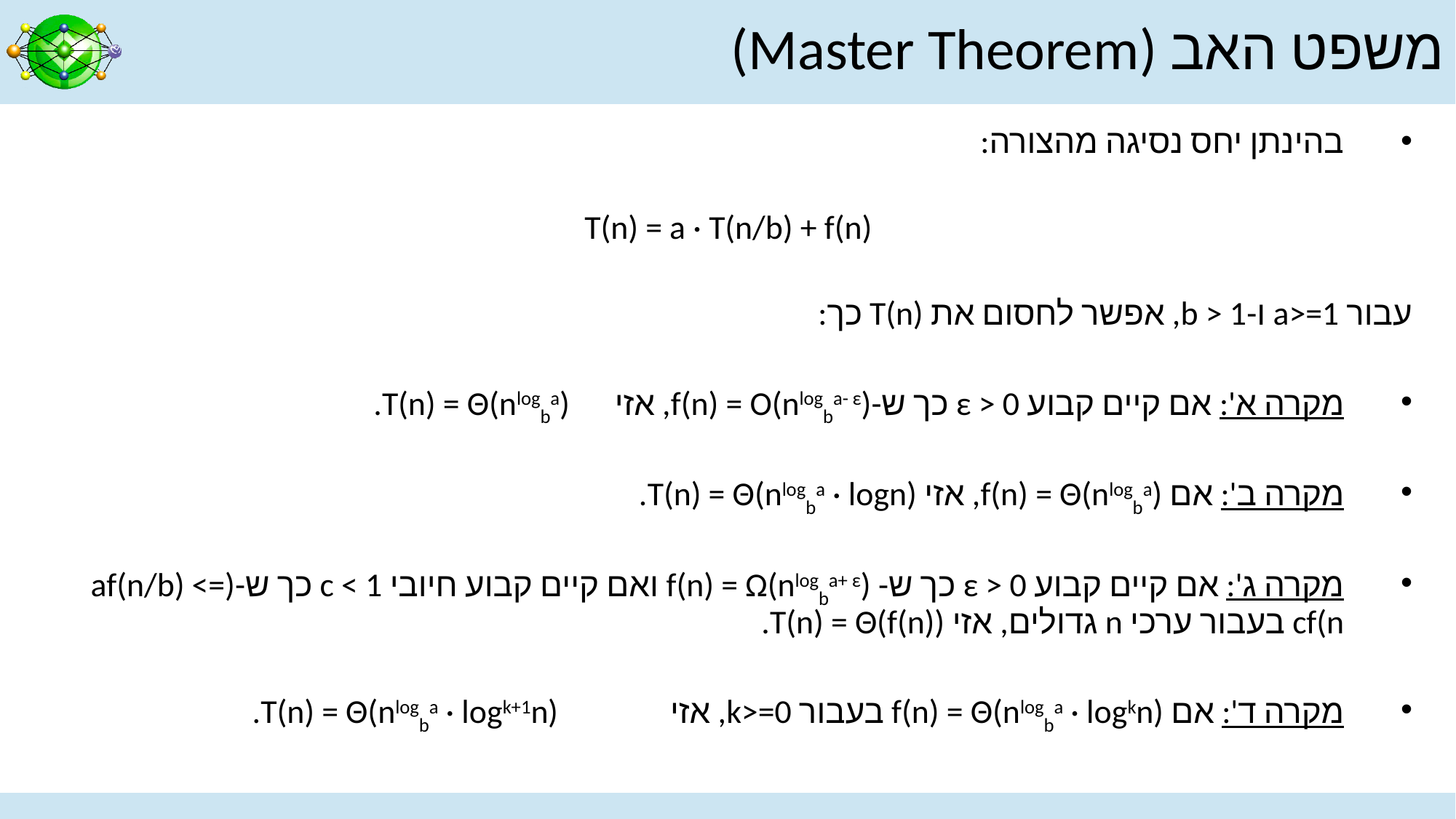

# משפט האב (Master Theorem)
בהינתן יחס נסיגה מהצורה:

T(n) = a · T(n/b) + f(n)

	עבור a>=1 ו-b > 1, אפשר לחסום את (T(n כך:

מקרה א': אם קיים קבוע 0 < ε כך ש-(f(n) = O(nlogba- ε, אזי      (T(n) = Θ(nlogba.

מקרה ב': אם (f(n) = Θ(nlogba, אזי (T(n) = Θ(nlogba · logn.

מקרה ג': אם קיים קבוע 0 < ε כך ש- (f(n) = Ω(nlogba+ ε ואם קיים קבוע חיובי c < 1 כך ש-(af(n/b) <= cf(n בעבור ערכי n גדולים, אזי ((T(n) = Θ(f(n.

מקרה ד': אם (f(n) = Θ(nlogba · logkn בעבור k>=0, אזי               (T(n) = Θ(nlogba · logk+1n.